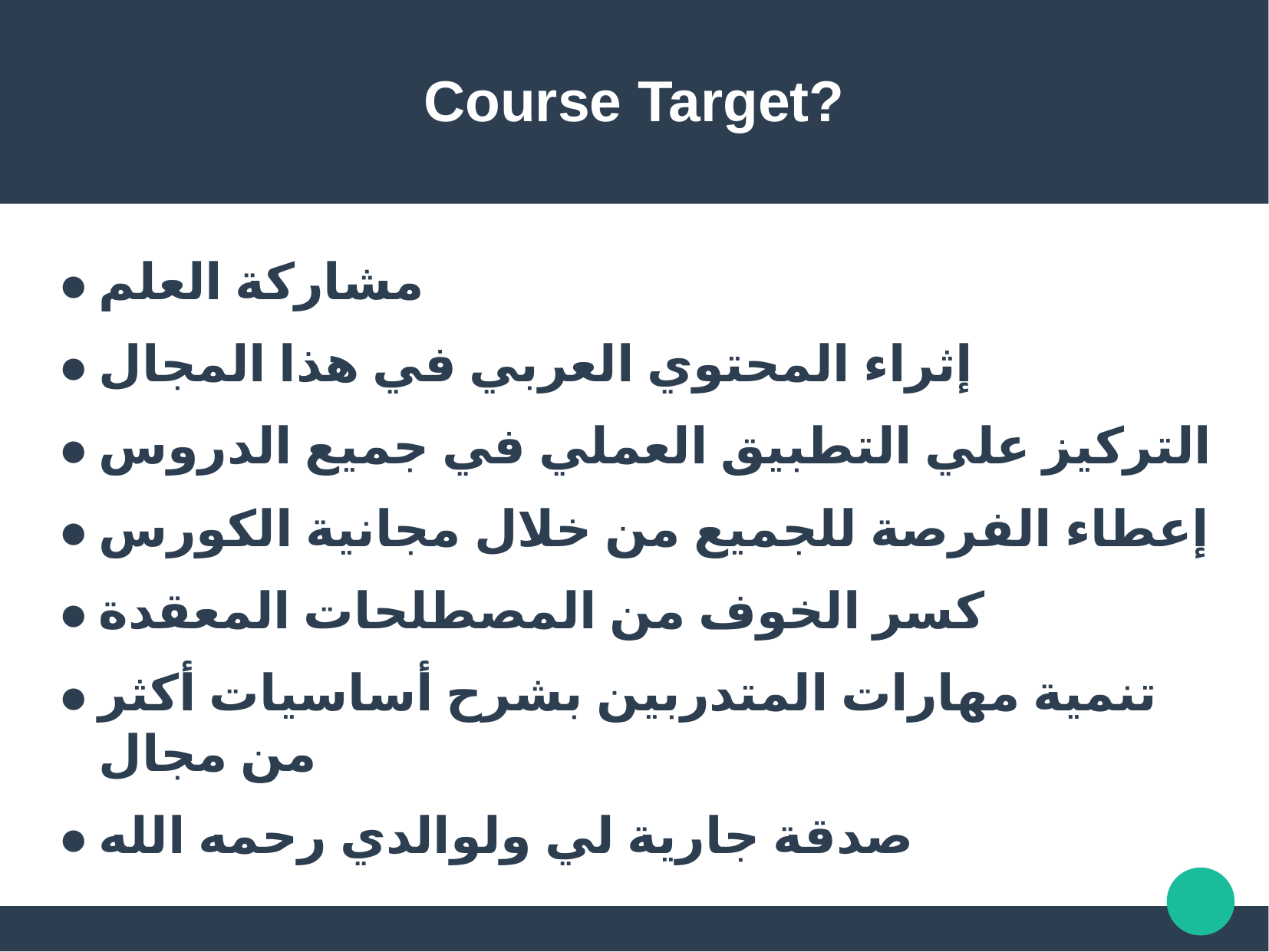

Course Target?
مشاركة العلم
إثراء المحتوي العربي في هذا المجال
التركيز علي التطبيق العملي في جميع الدروس
إعطاء الفرصة للجميع من خلال مجانية الكورس
كسر الخوف من المصطلحات المعقدة
تنمية مهارات المتدربين بشرح أساسيات أكثر من مجال
صدقة جارية لي ولوالدي رحمه الله